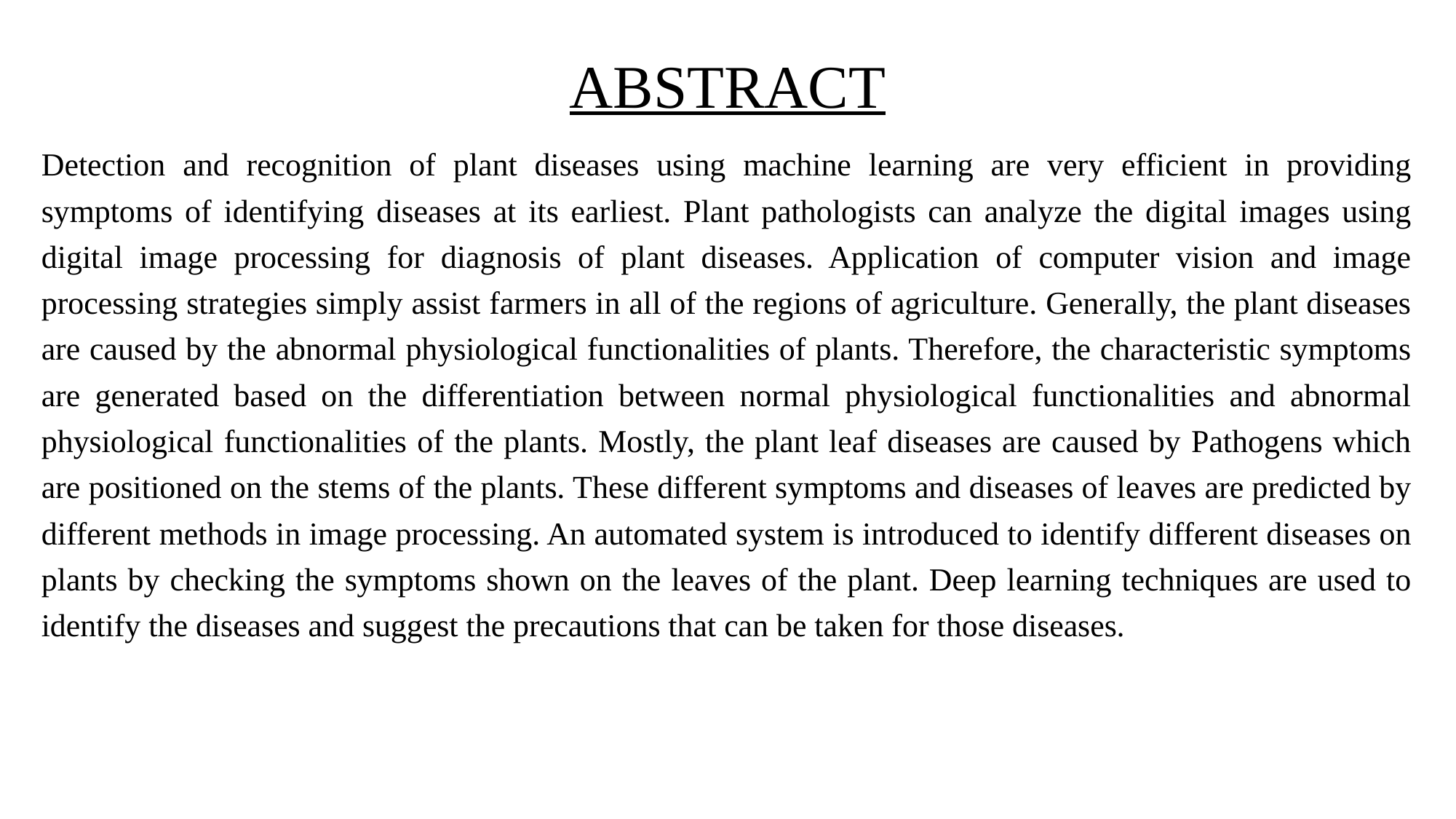

# ABSTRACT
Detection and recognition of plant diseases using machine learning are very efficient in providing symptoms of identifying diseases at its earliest. Plant pathologists can analyze the digital images using digital image processing for diagnosis of plant diseases. Application of computer vision and image processing strategies simply assist farmers in all of the regions of agriculture. Generally, the plant diseases are caused by the abnormal physiological functionalities of plants. Therefore, the characteristic symptoms are generated based on the differentiation between normal physiological functionalities and abnormal physiological functionalities of the plants. Mostly, the plant leaf diseases are caused by Pathogens which are positioned on the stems of the plants. These different symptoms and diseases of leaves are predicted by different methods in image processing. An automated system is introduced to identify different diseases on plants by checking the symptoms shown on the leaves of the plant. Deep learning techniques are used to identify the diseases and suggest the precautions that can be taken for those diseases.